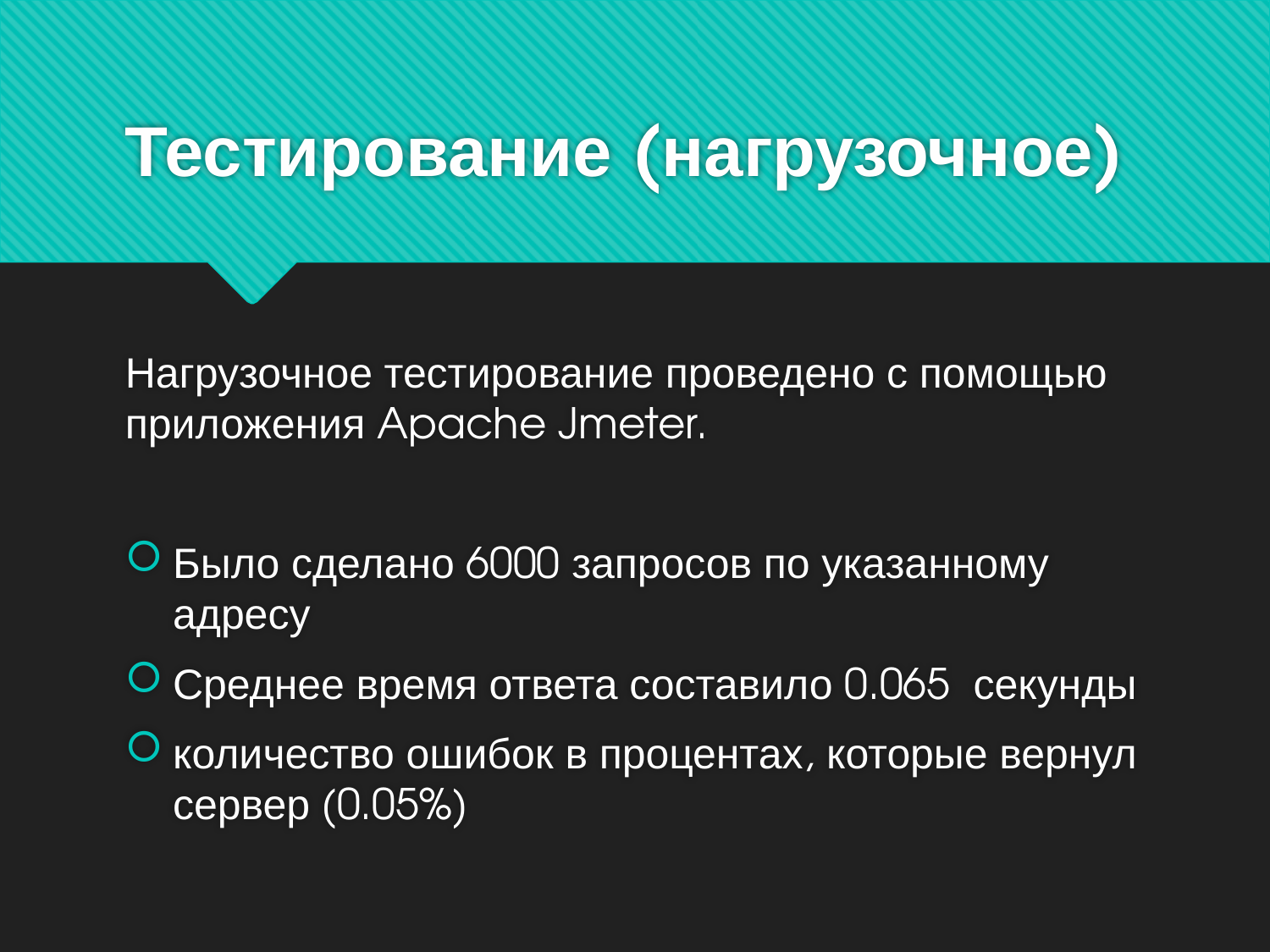

# Тестирование (нагрузочное)
Нагрузочное тестирование проведено с помощью приложения Apache Jmeter.

Было сделано 6000 запросов по указанному адресу
Среднее время ответа составило 0.065  секунды
количество ошибок в процентах, которые вернул сервер (0.05%)